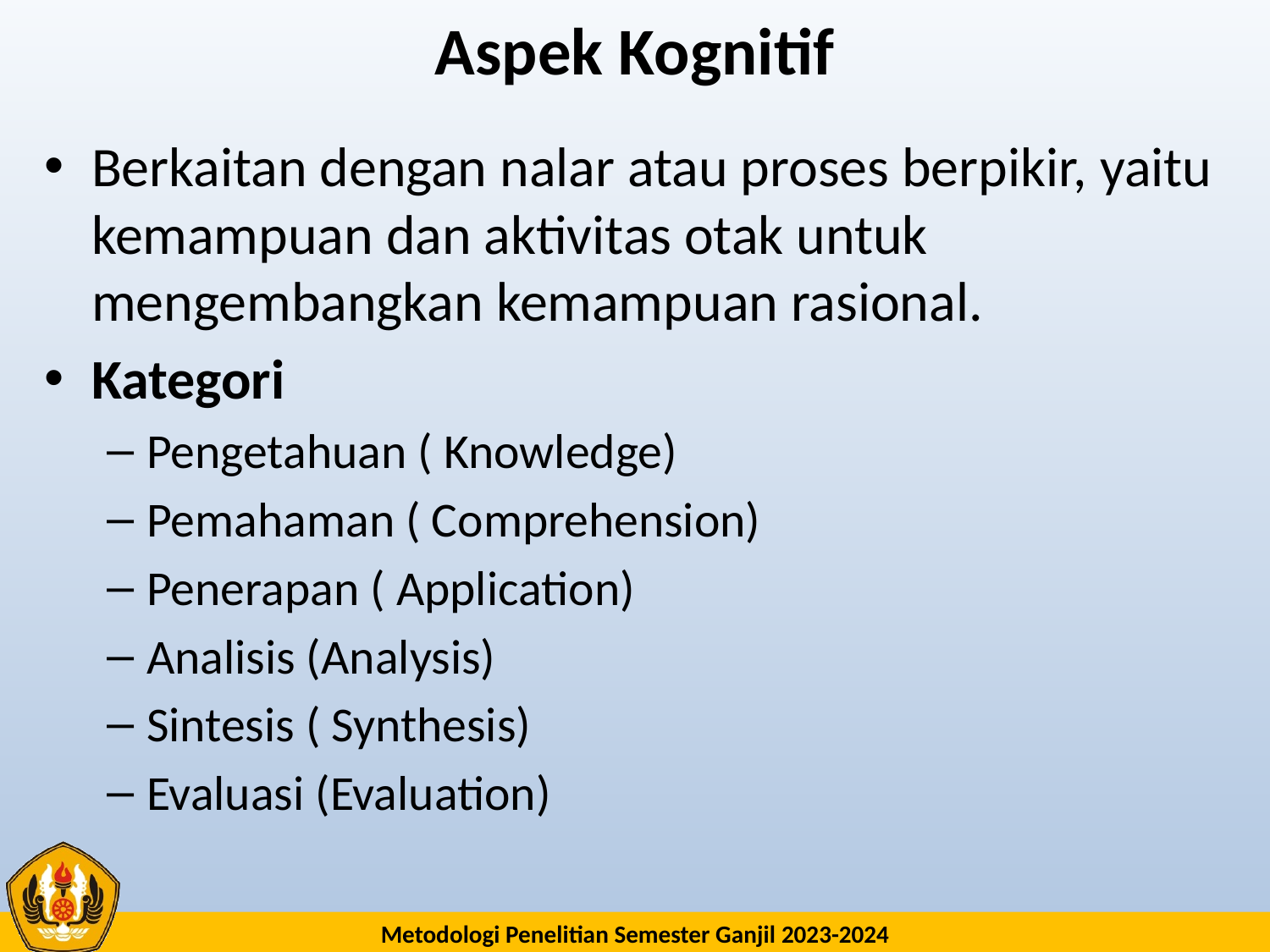

# Aspek Kognitif
Berkaitan dengan nalar atau proses berpikir, yaitu kemampuan dan aktivitas otak untuk mengembangkan kemampuan rasional.
Kategori
Pengetahuan ( Knowledge)
Pemahaman ( Comprehension)
Penerapan ( Application)
Analisis (Analysis)
Sintesis ( Synthesis)
Evaluasi (Evaluation)